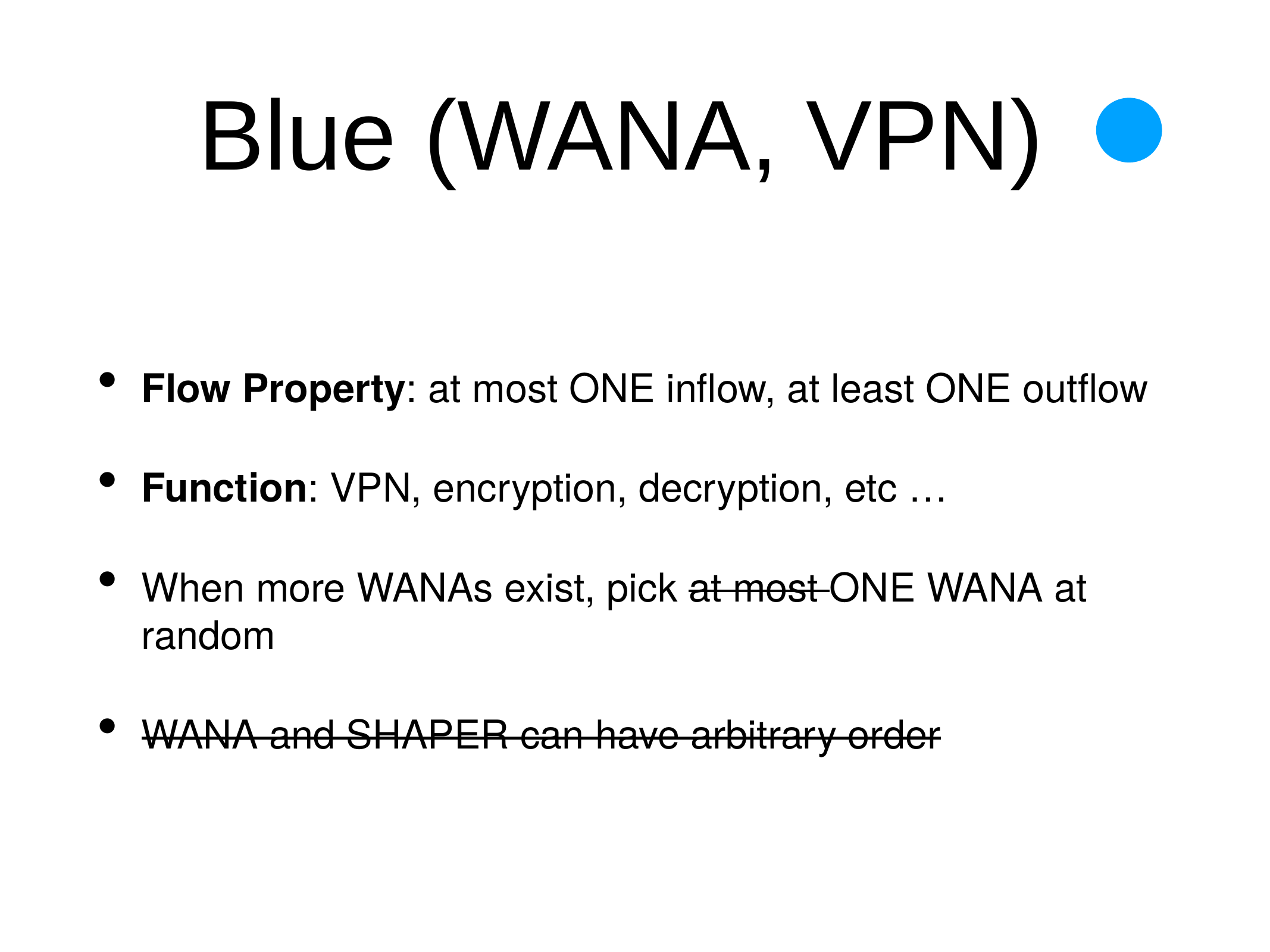

# Blue (WANA, VPN)

Flow Property: at most ONE inflow, at least ONE outflow
Function: VPN, encryption, decryption, etc …
When more WANAs exist, pick at most ONE WANA at random
WANA and SHAPER can have arbitrary order